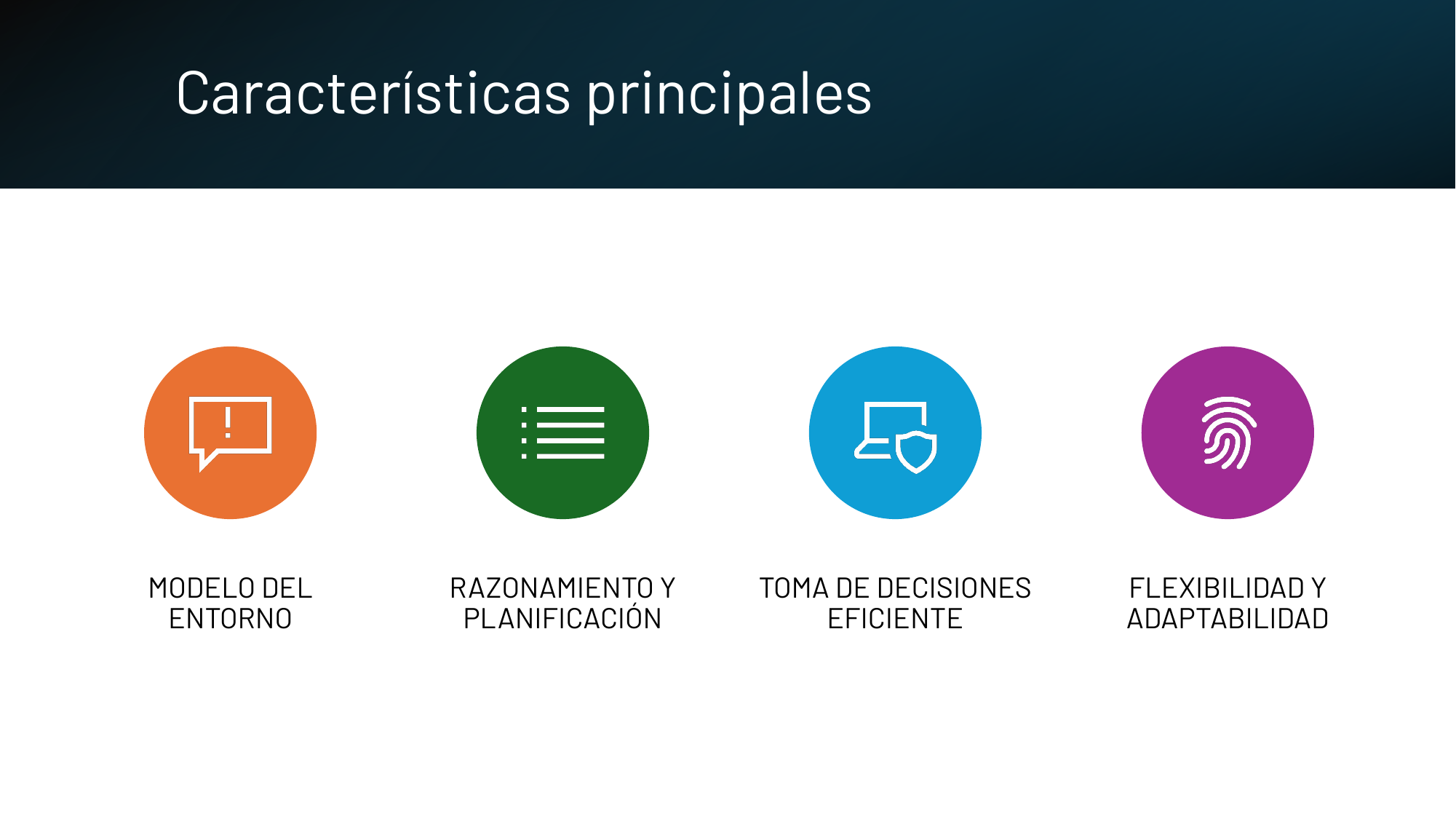

# Características principales
Modelo del entorno
Razonamiento y planificación
Toma de decisiones eficiente
Flexibilidad y adaptabilidad